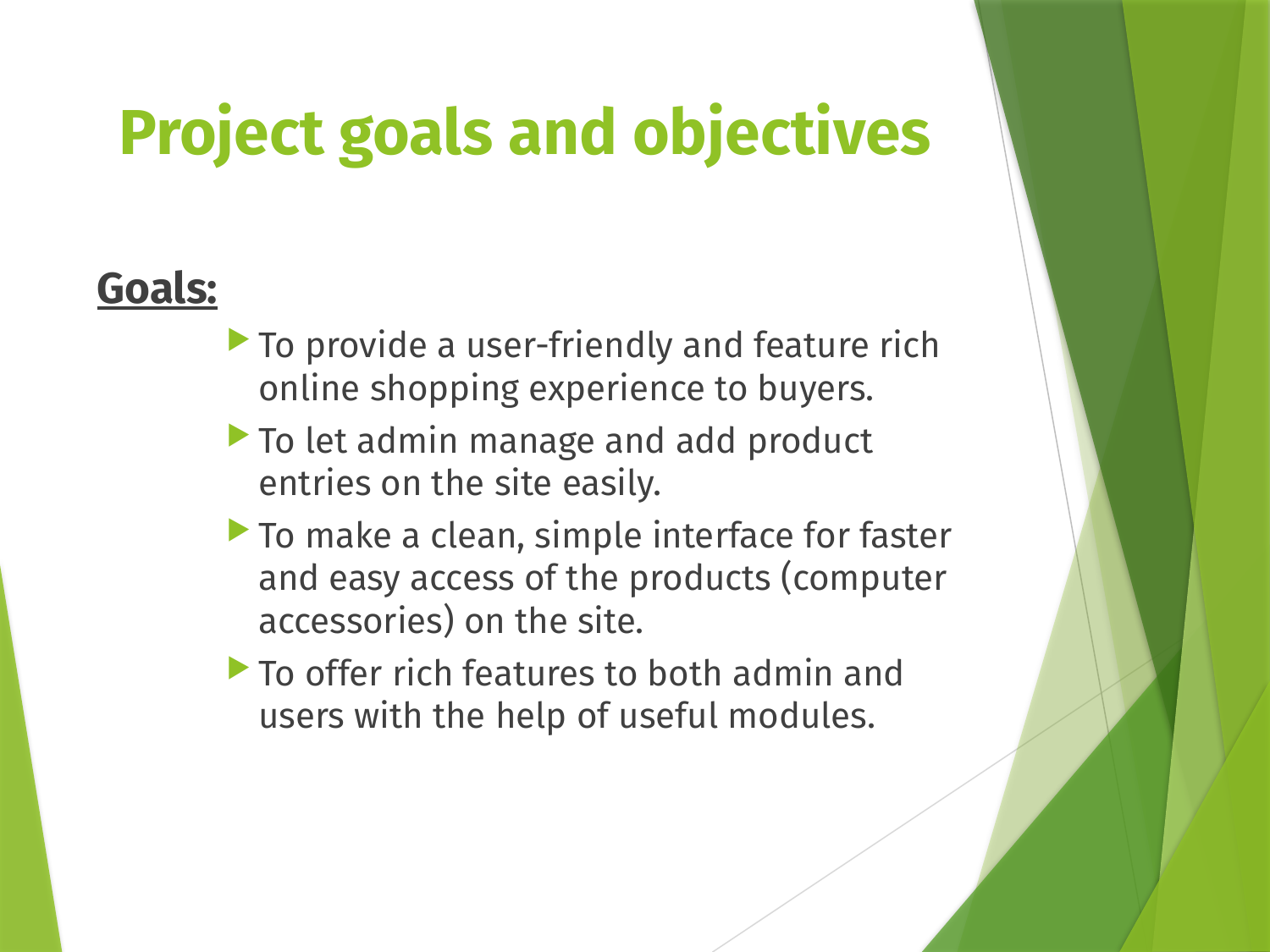

# Project goals and objectives
Goals:
To provide a user-friendly and feature rich online shopping experience to buyers.
To let admin manage and add product entries on the site easily.
To make a clean, simple interface for faster and easy access of the products (computer accessories) on the site.
To offer rich features to both admin and users with the help of useful modules.